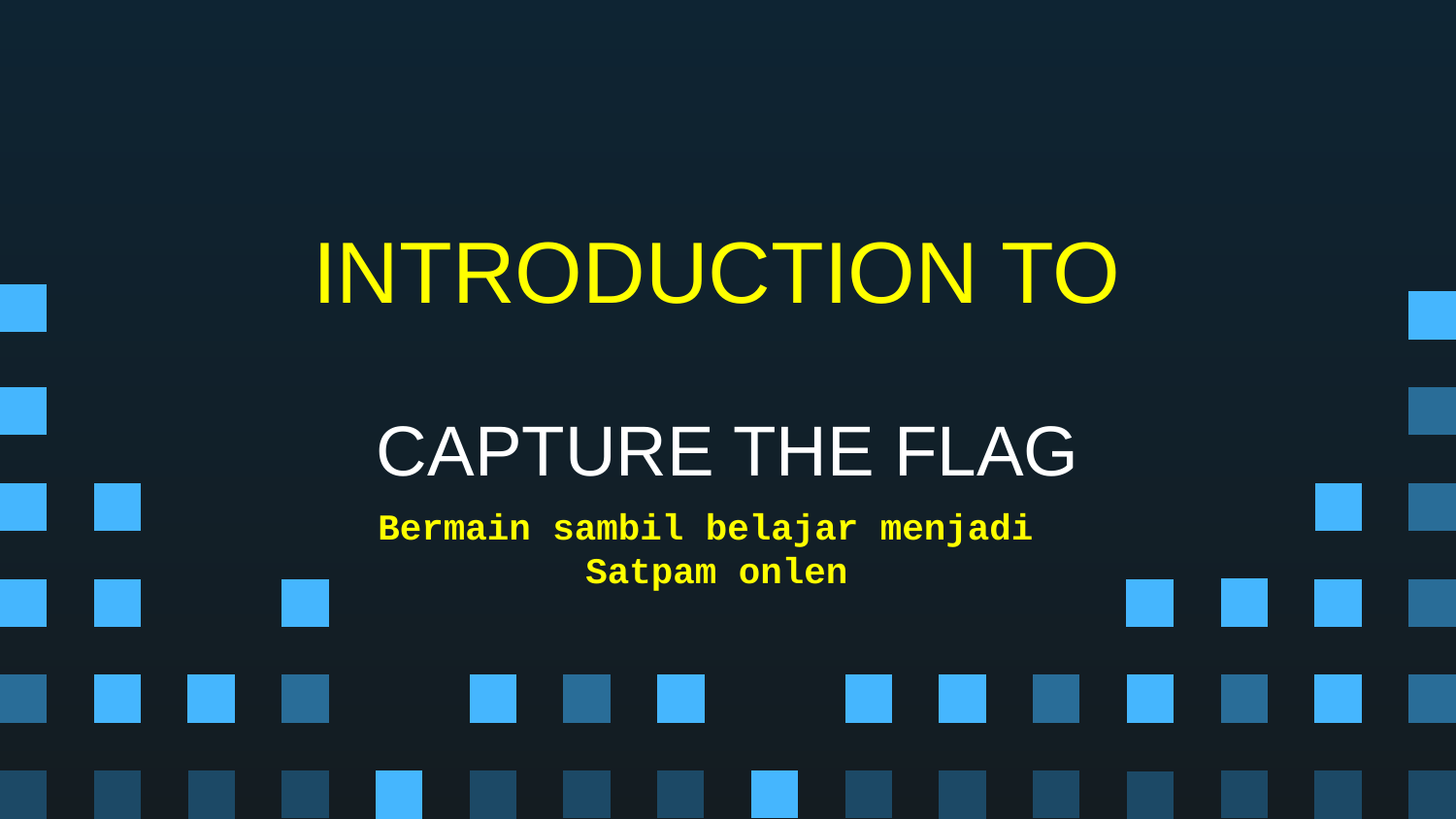

INTRODUCTION TO
# CAPTURE THE FLAG
Bermain sambil belajar menjadi
Satpam onlen